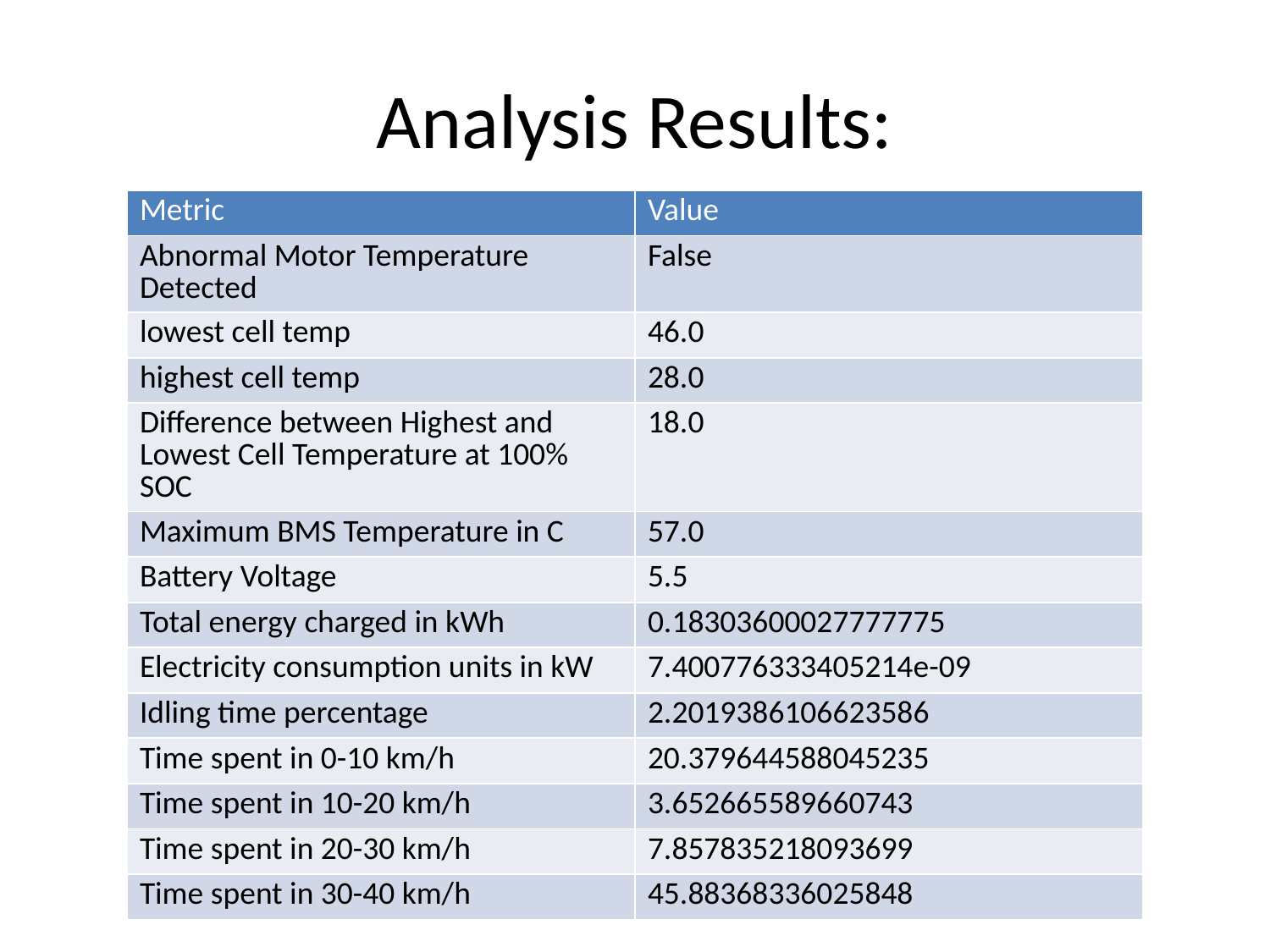

# Analysis Results:
| Metric | Value |
| --- | --- |
| Abnormal Motor Temperature Detected | False |
| lowest cell temp | 46.0 |
| highest cell temp | 28.0 |
| Difference between Highest and Lowest Cell Temperature at 100% SOC | 18.0 |
| Maximum BMS Temperature in C | 57.0 |
| Battery Voltage | 5.5 |
| Total energy charged in kWh | 0.18303600027777775 |
| Electricity consumption units in kW | 7.400776333405214e-09 |
| Idling time percentage | 2.2019386106623586 |
| Time spent in 0-10 km/h | 20.379644588045235 |
| Time spent in 10-20 km/h | 3.652665589660743 |
| Time spent in 20-30 km/h | 7.857835218093699 |
| Time spent in 30-40 km/h | 45.88368336025848 |